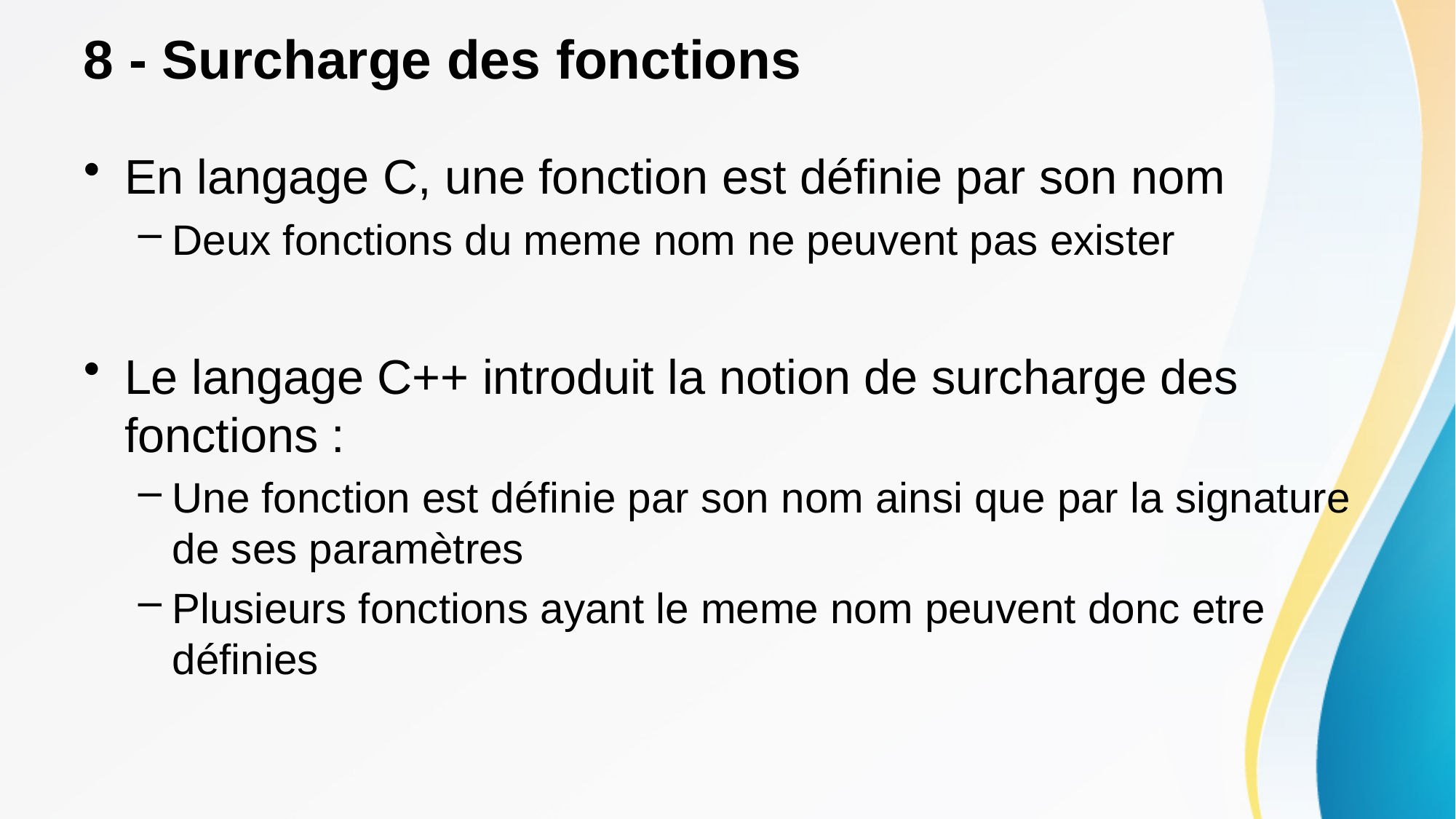

# 8 - Surcharge des fonctions
En langage C, une fonction est définie par son nom
Deux fonctions du meme nom ne peuvent pas exister

Le langage C++ introduit la notion de surcharge des fonctions :
Une fonction est définie par son nom ainsi que par la signature de ses paramètres
Plusieurs fonctions ayant le meme nom peuvent donc etre définies